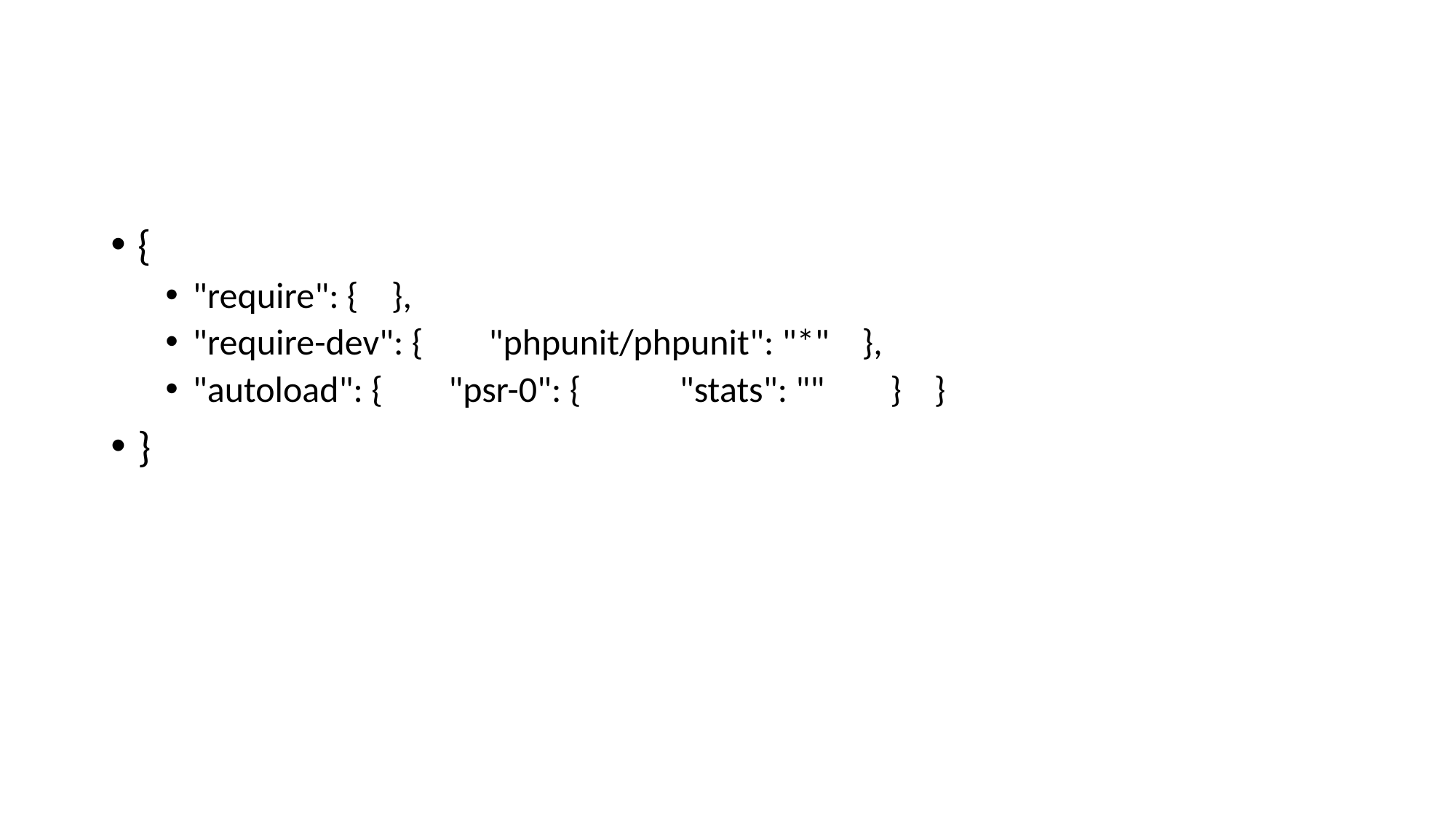

#
{
"require": {    },
"require-dev": {        "phpunit/phpunit": "*"    },
"autoload": {        "psr-0": {            "stats": ""        }    }
}